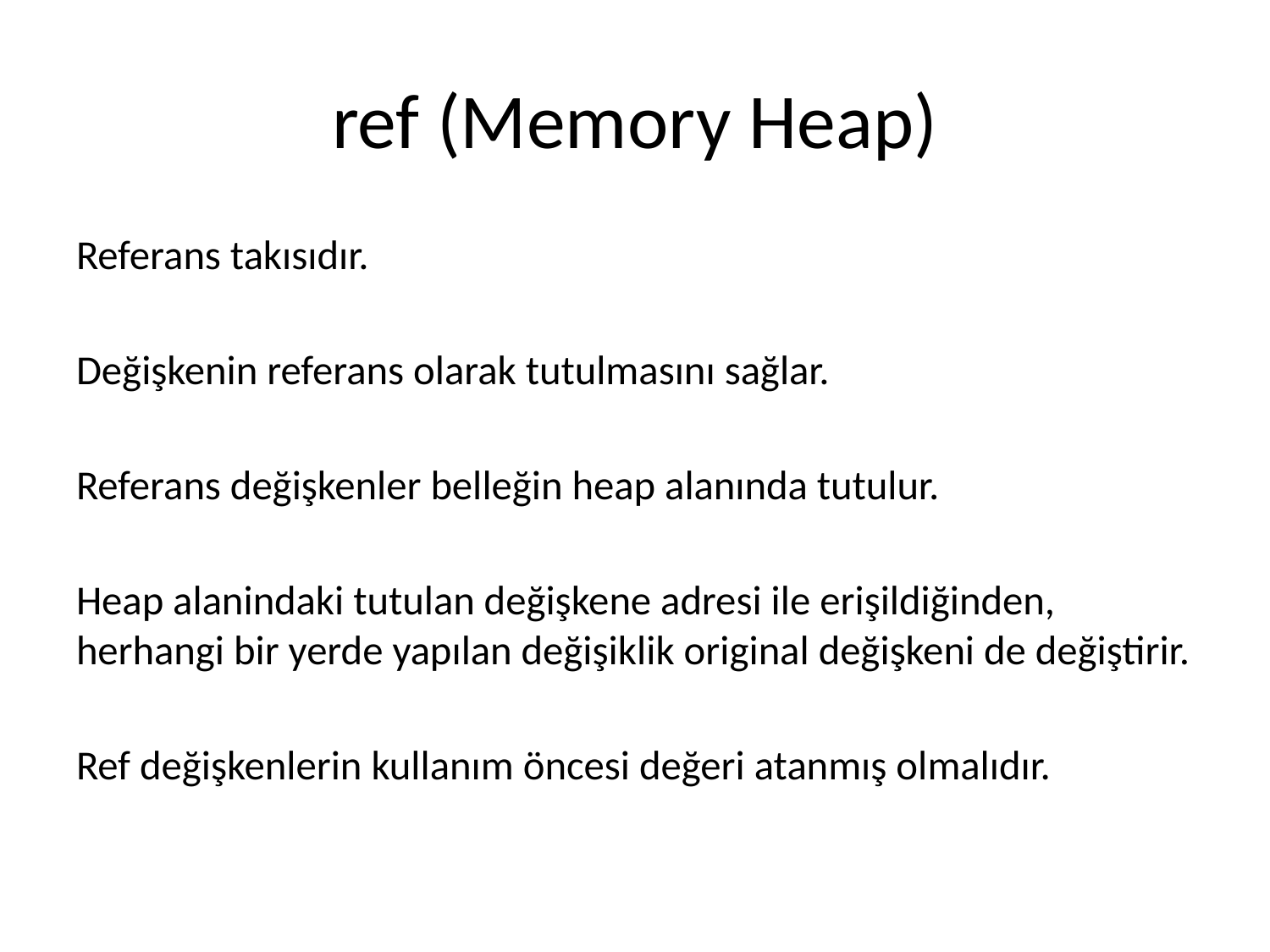

# ref (Memory Heap)
Referans takısıdır.

Değişkenin referans olarak tutulmasını sağlar.

Referans değişkenler belleğin heap alanında tutulur.

Heap alanindaki tutulan değişkene adresi ile erişildiğinden, herhangi bir yerde yapılan değişiklik original değişkeni de değiştirir.

Ref değişkenlerin kullanım öncesi değeri atanmış olmalıdır.